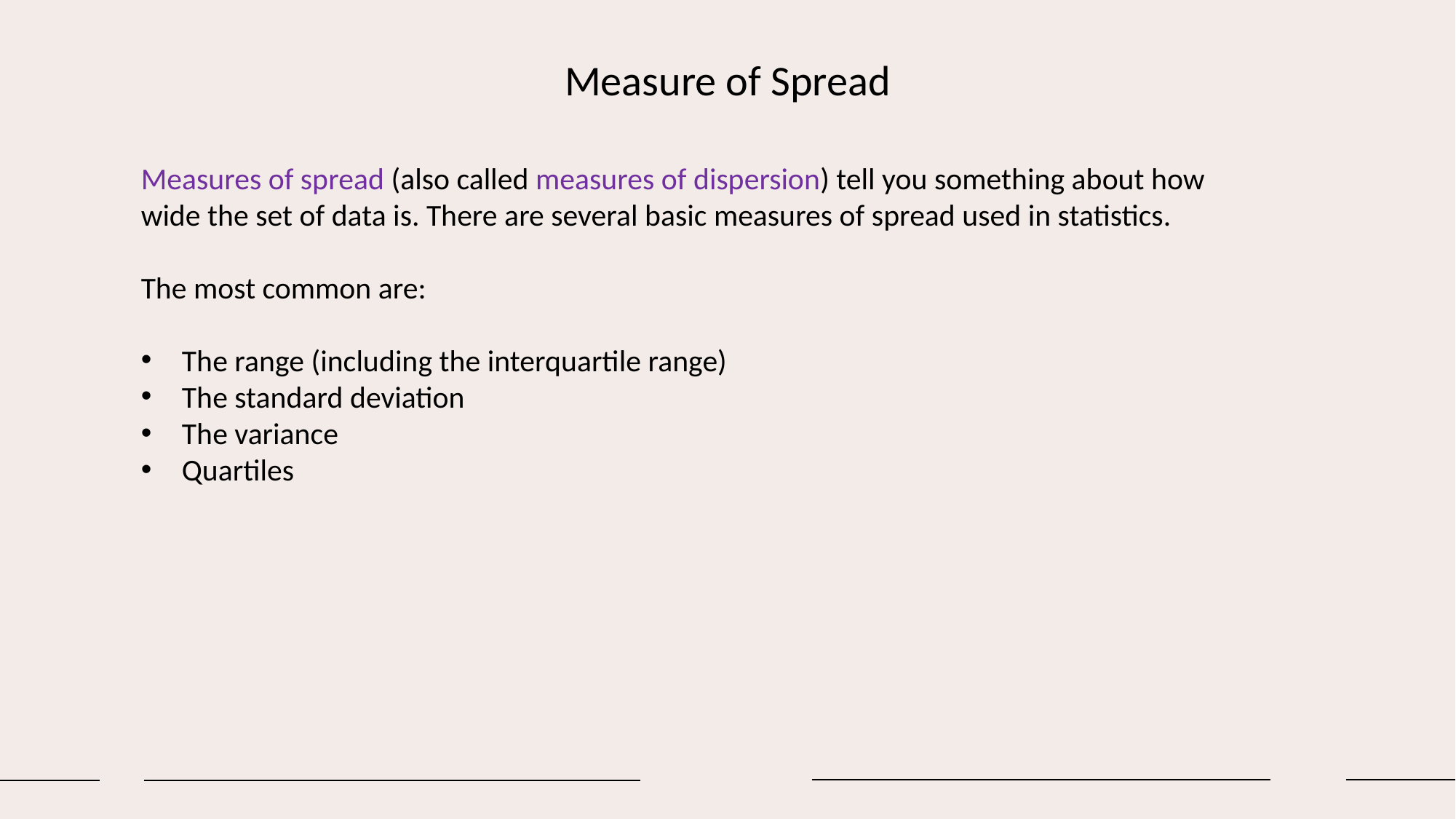

Measure of Spread
Measures of spread (also called measures of dispersion) tell you something about how wide the set of data is. There are several basic measures of spread used in statistics.

The most common are:

The range (including the interquartile range)
The standard deviation
The variance
Quartiles